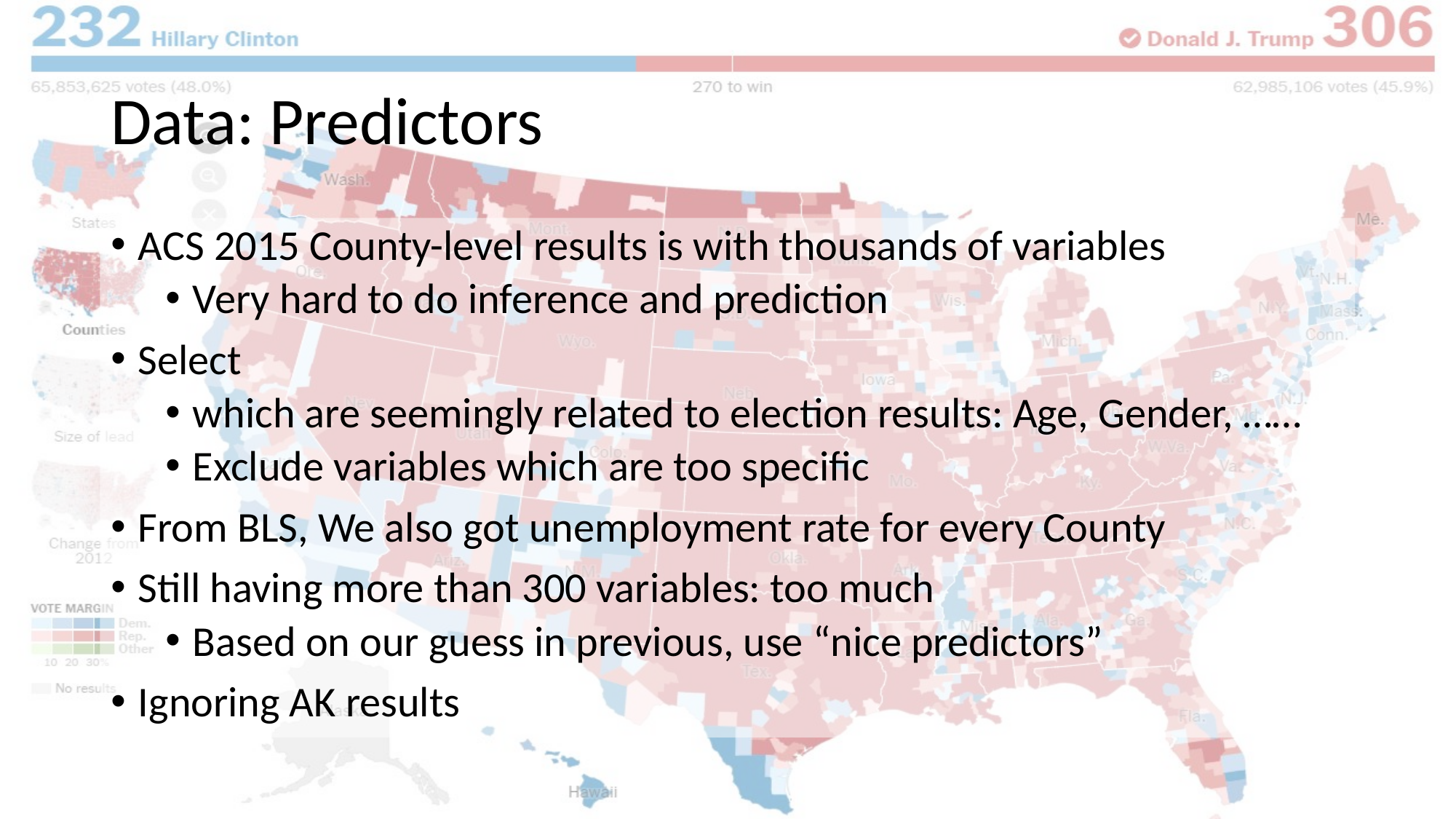

# Data: Predictors
ACS 2015 County-level results is with thousands of variables
Very hard to do inference and prediction
Select
which are seemingly related to election results: Age, Gender, ……
Exclude variables which are too specific
From BLS, We also got unemployment rate for every County
Still having more than 300 variables: too much
Based on our guess in previous, use “nice predictors”
Ignoring AK results